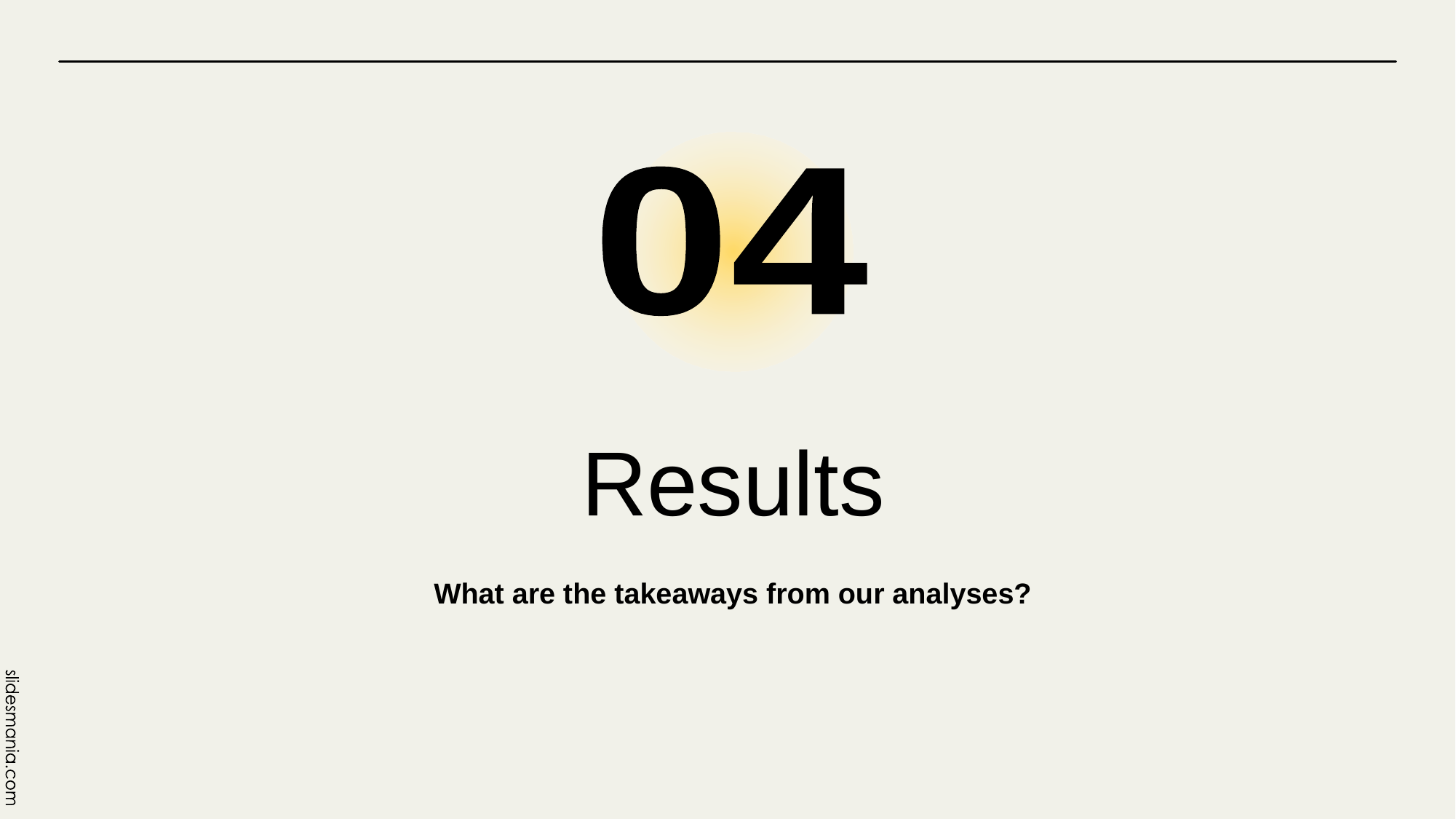

04
# Results
What are the takeaways from our analyses?